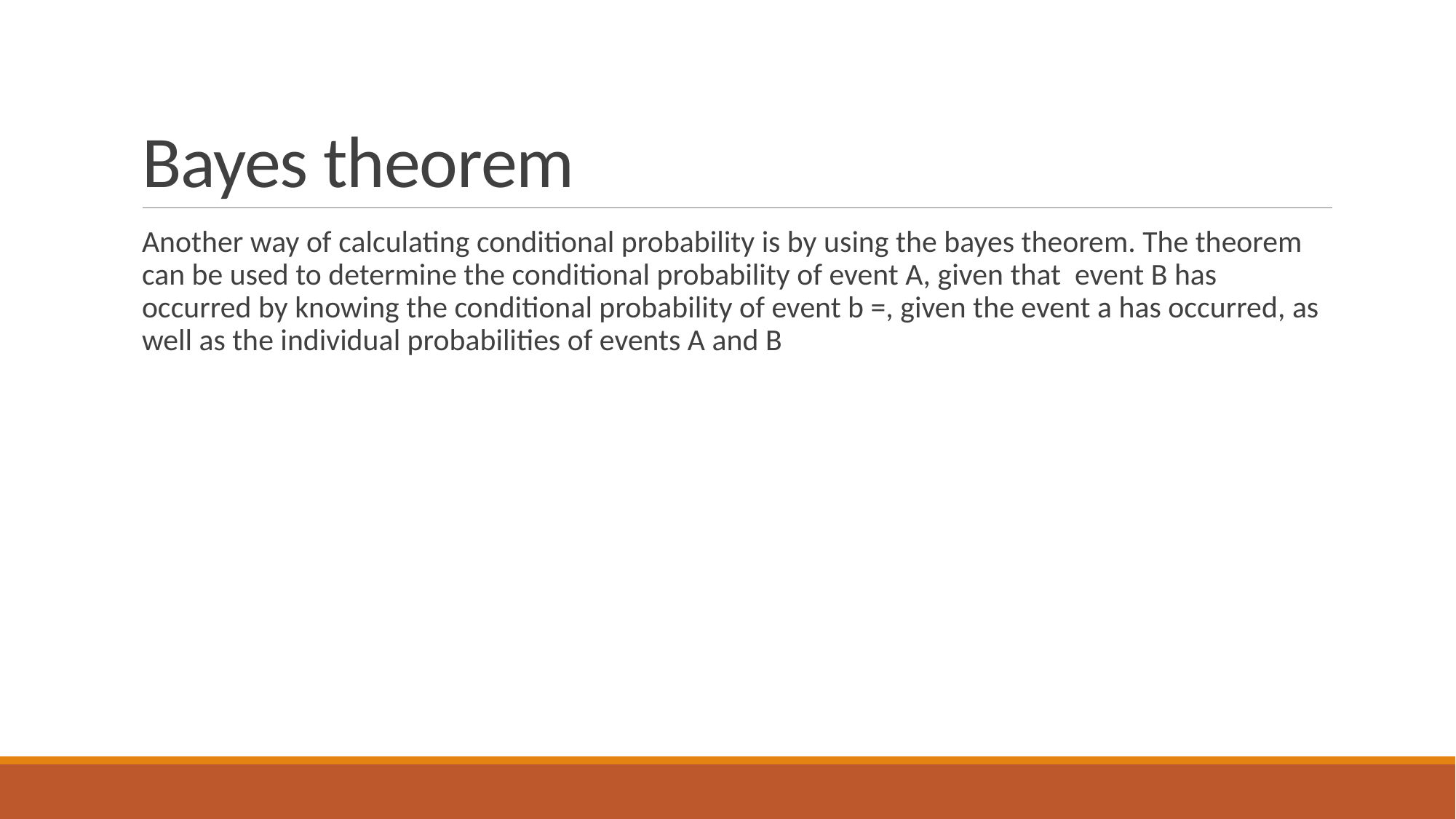

# Bayes theorem
Another way of calculating conditional probability is by using the bayes theorem. The theorem can be used to determine the conditional probability of event A, given that  event B has occurred by knowing the conditional probability of event b =, given the event a has occurred, as well as the individual probabilities of events A and B